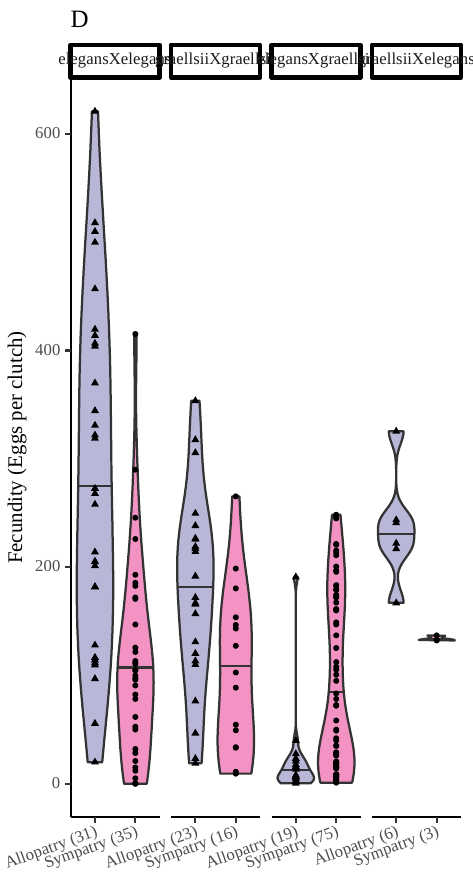

D

elegansXelegans
graellsiiXgraellsii
elegansXgraellsii
graellsiiXelegans

600

400

Fecundity (Eggs per clutch)

200

0

Allopatry (6)
Sympatry (3)
Allopatry (31)
Allopatry (23)
Allopatry (19)
Sympatry (35)
Sympatry (16)
Sympatry (75)